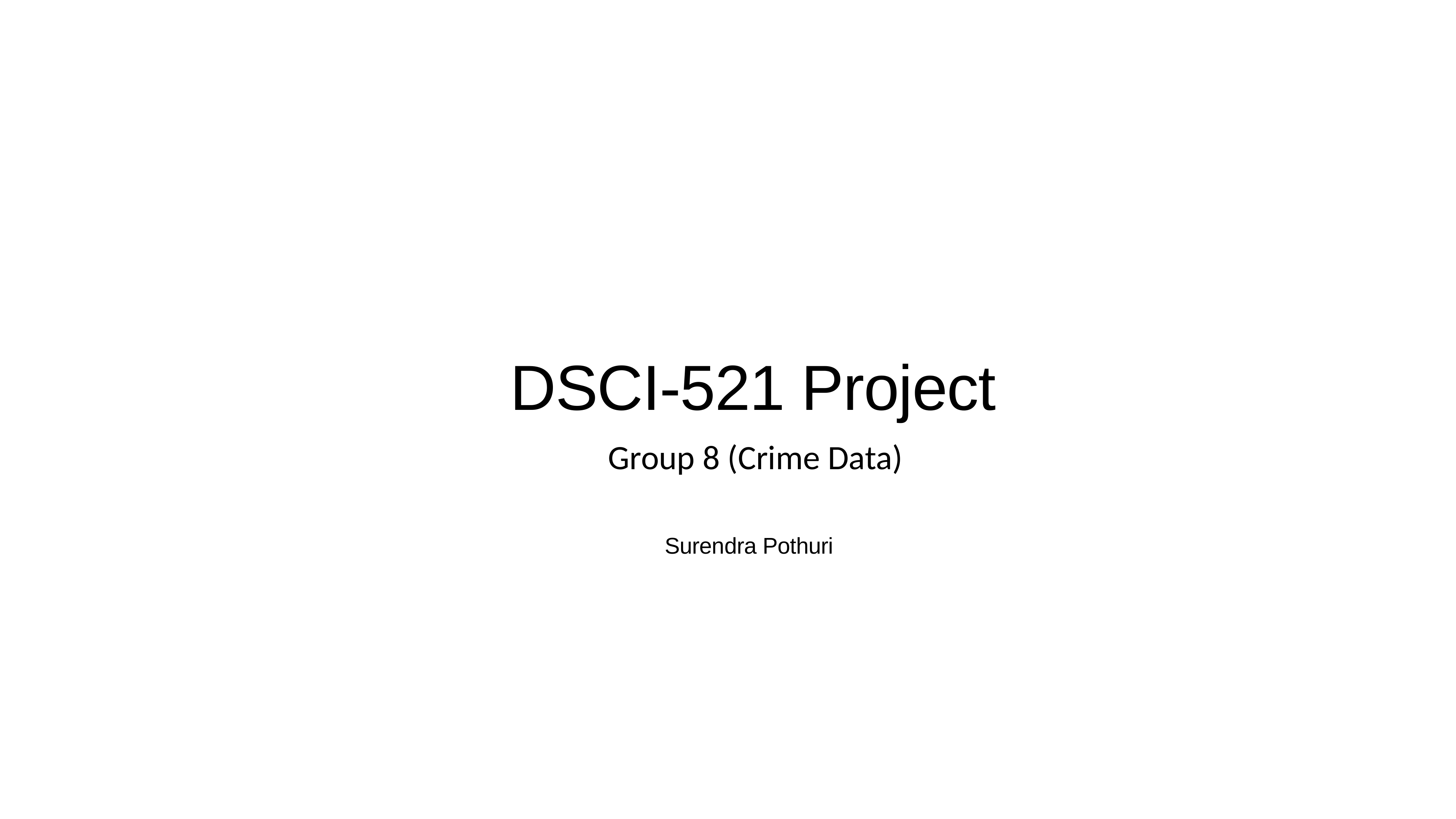

# DSCI-521 Project

                                                                                                                                                                                                   Group 8 (Crime Data)
Surendra Pothuri